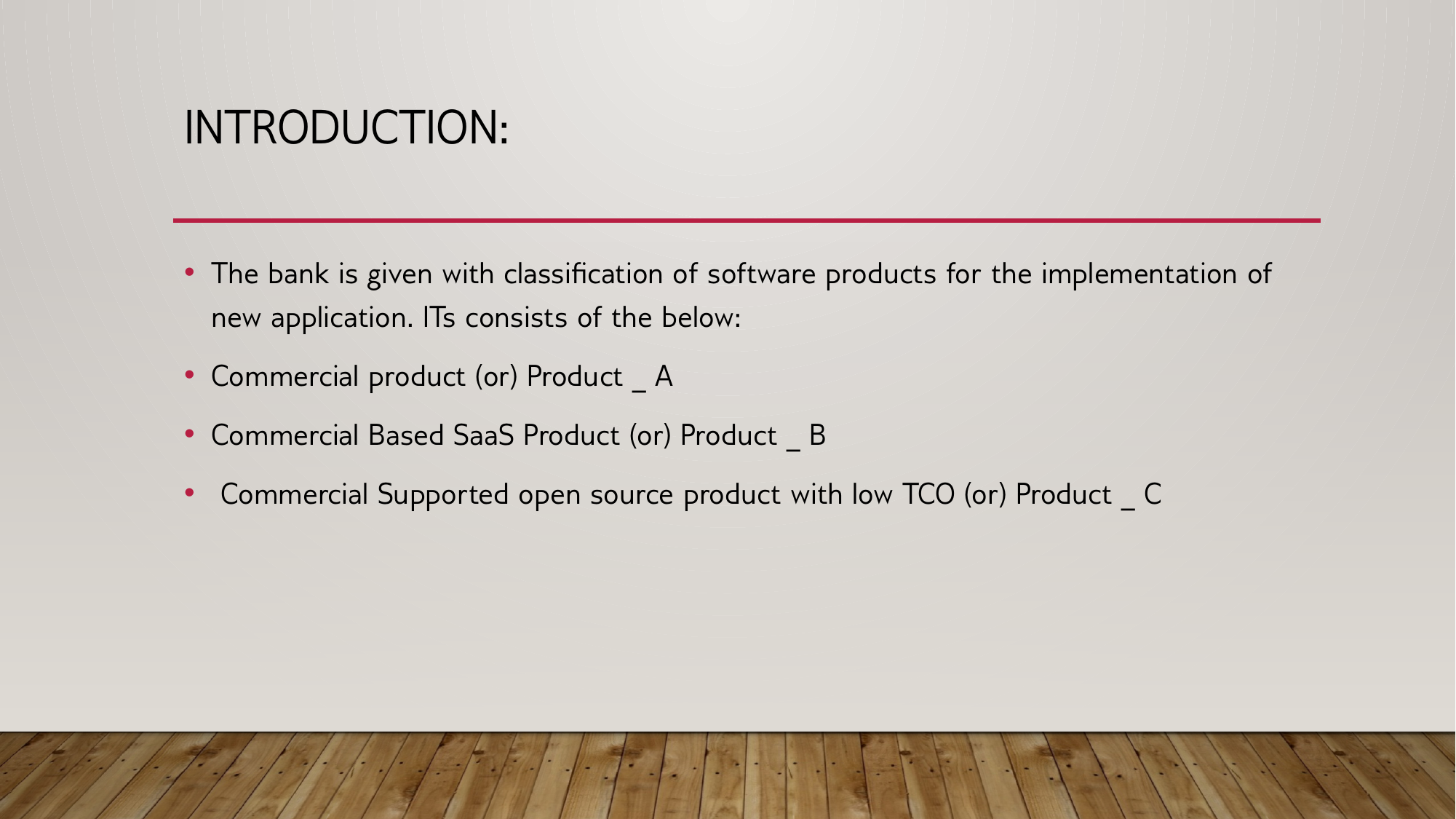

# INTRODUCTION:
The bank is given with classification of software products for the implementation of new application. ITs consists of the below:
Commercial product (or) Product _ A
Commercial Based SaaS Product (or) Product _ B
 Commercial Supported open source product with low TCO (or) Product _ C